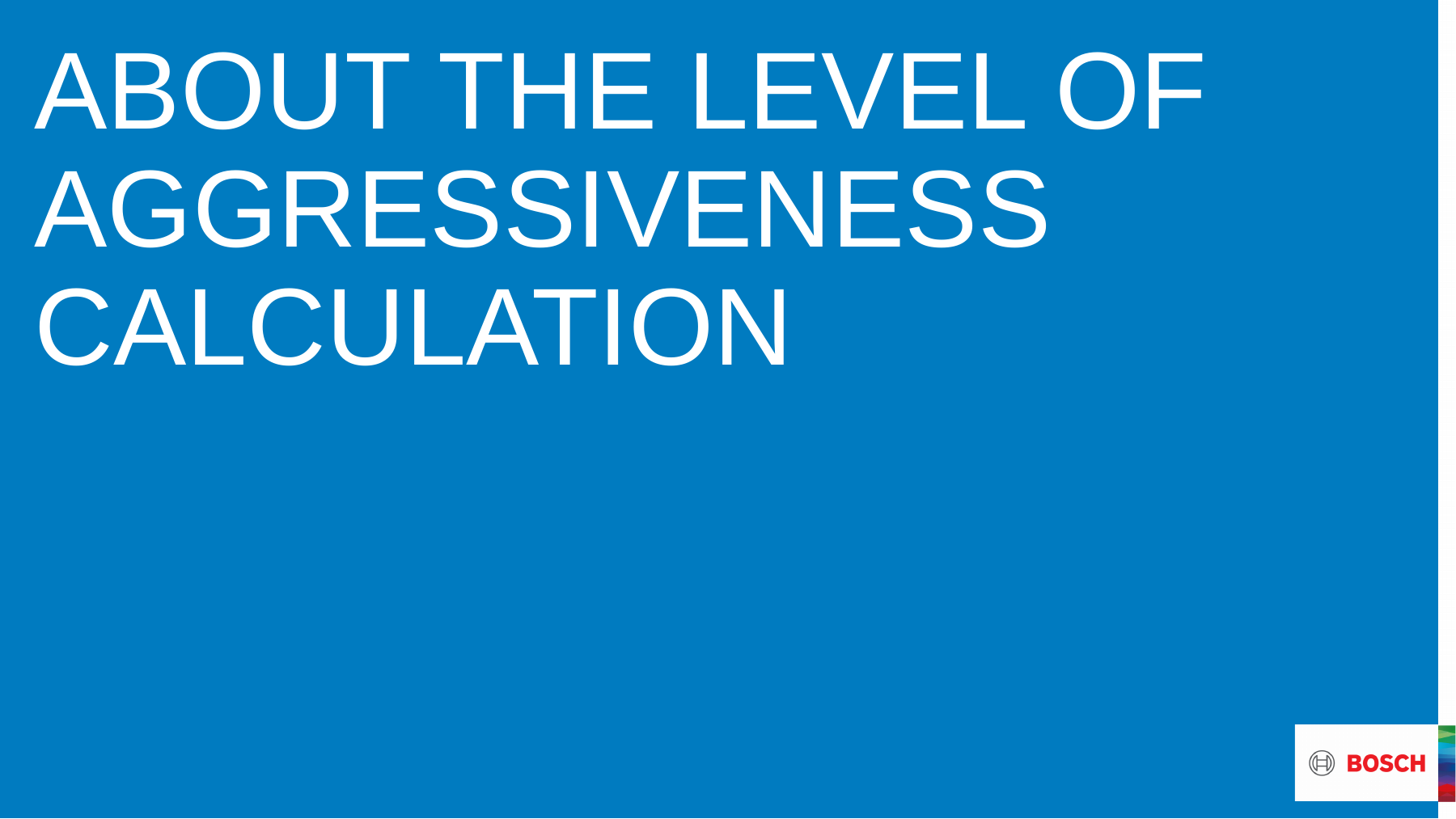

# About the level of aggressiveness calculation